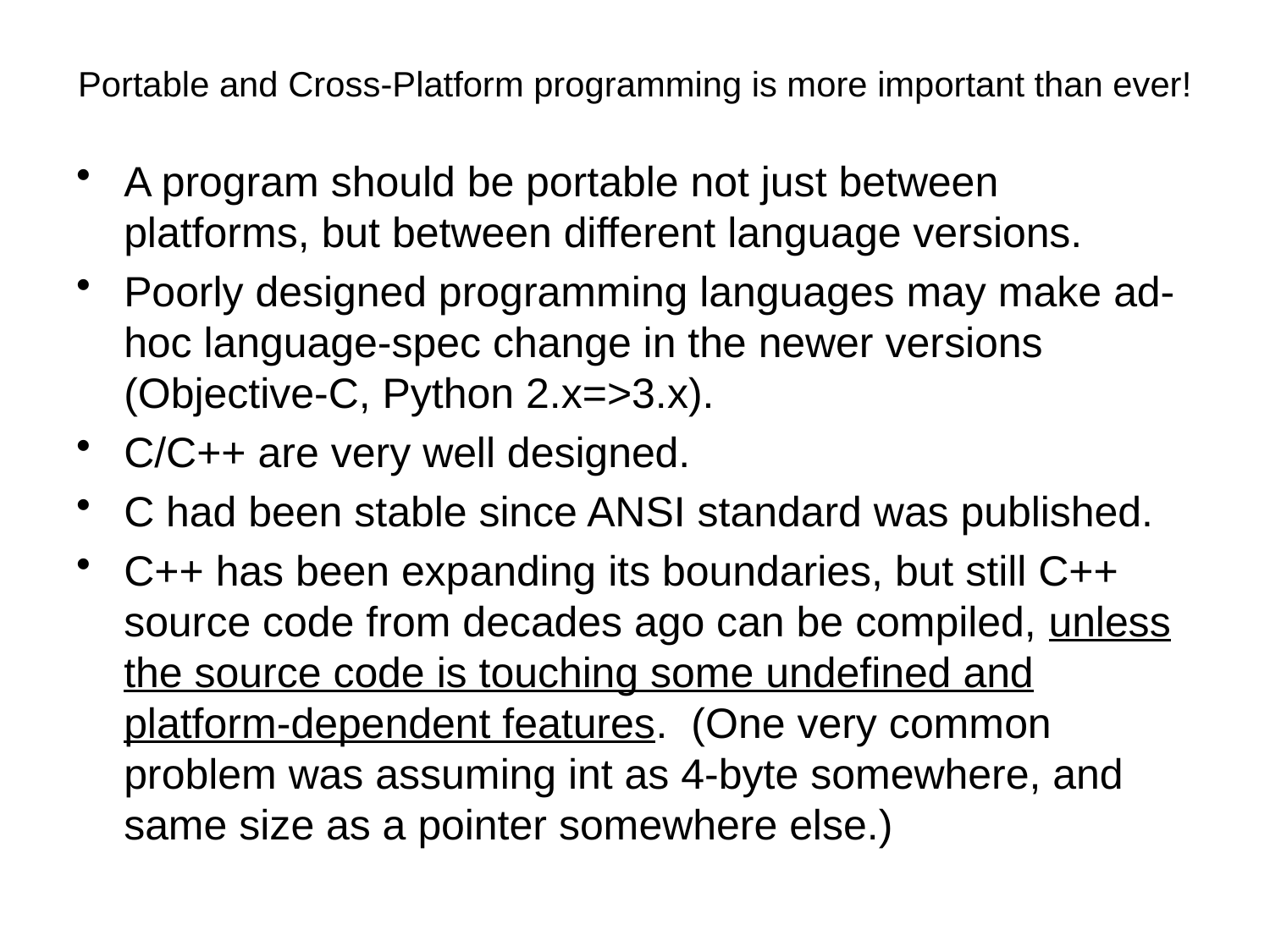

# Portable and Cross-Platform programming is more important than ever!
A program should be portable not just between platforms, but between different language versions.
Poorly designed programming languages may make ad-hoc language-spec change in the newer versions (Objective-C, Python 2.x=>3.x).
C/C++ are very well designed.
C had been stable since ANSI standard was published.
C++ has been expanding its boundaries, but still C++ source code from decades ago can be compiled, unless the source code is touching some undefined and platform-dependent features.  (One very common problem was assuming int as 4-byte somewhere, and same size as a pointer somewhere else.)